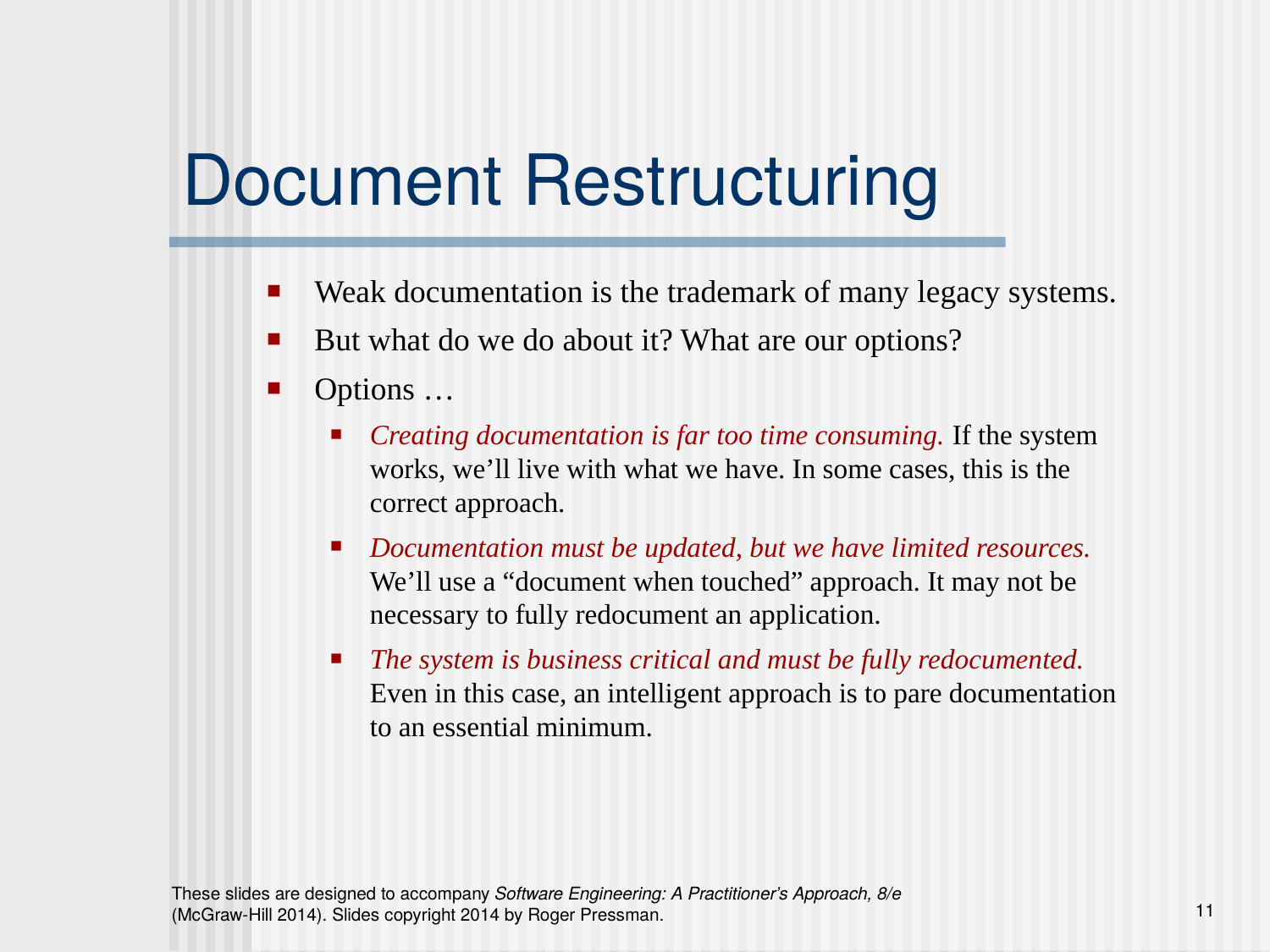

# Document Restructuring
Weak documentation is the trademark of many legacy systems.
But what do we do about it? What are our options?
Options …
Creating documentation is far too time consuming. If the system works, we’ll live with what we have. In some cases, this is the correct approach.
Documentation must be updated, but we have limited resources. We’ll use a “document when touched” approach. It may not be necessary to fully redocument an application.
The system is business critical and must be fully redocumented. Even in this case, an intelligent approach is to pare documentation to an essential minimum.
These slides are designed to accompany Software Engineering: A Practitioner’s Approach, 8/e (McGraw-Hill 2014). Slides copyright 2014 by Roger Pressman.
11